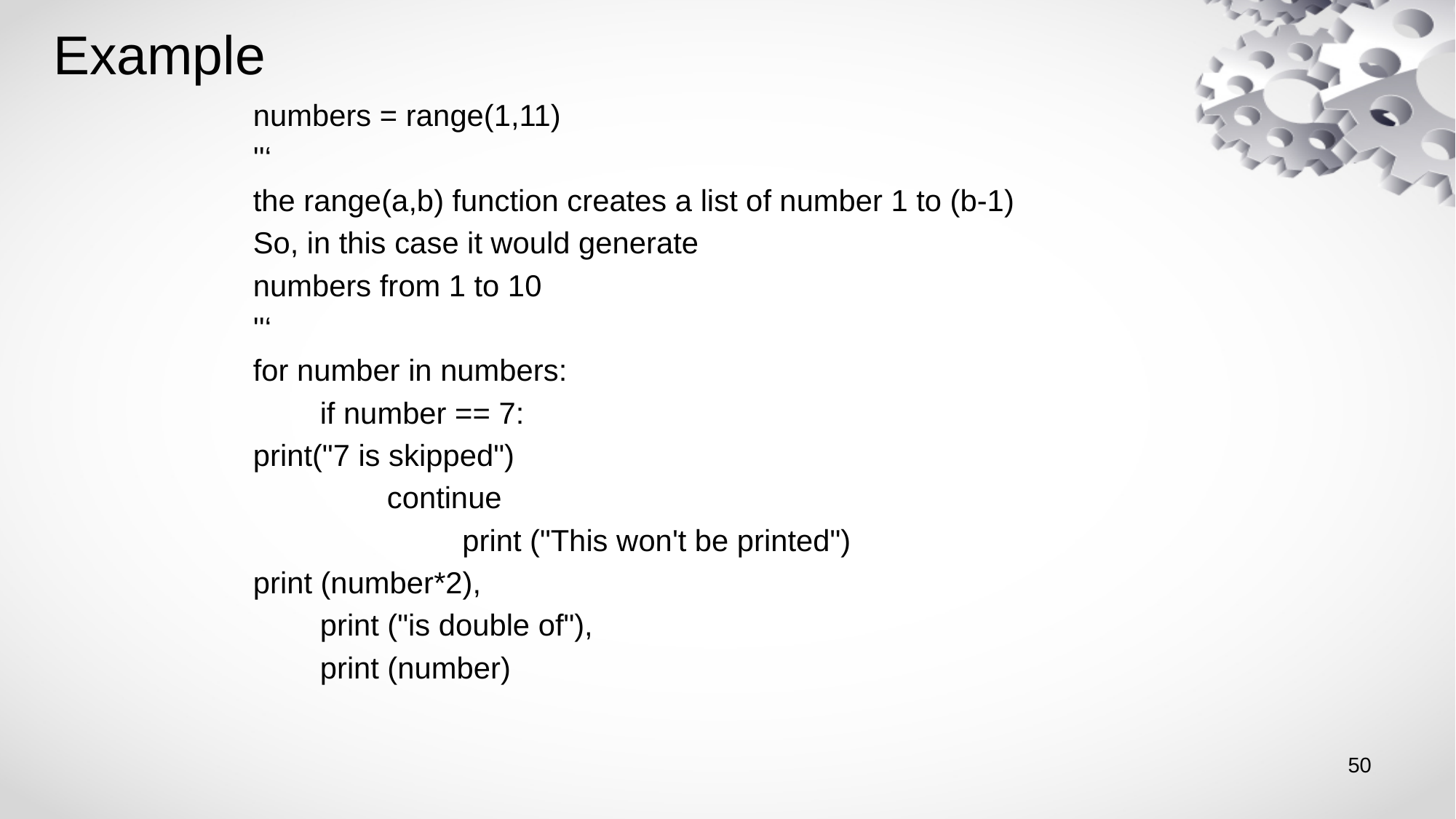

# Example
numbers = range(1,11)
''‘
the range(a,b) function creates a list of number 1 to (b-1)
So, in this case it would generate
numbers from 1 to 10
''‘
for number in numbers:
        if number == 7:
print("7 is skipped")
                continue
                         print ("This won't be printed")
print (number*2),
        print ("is double of"),
        print (number)

50